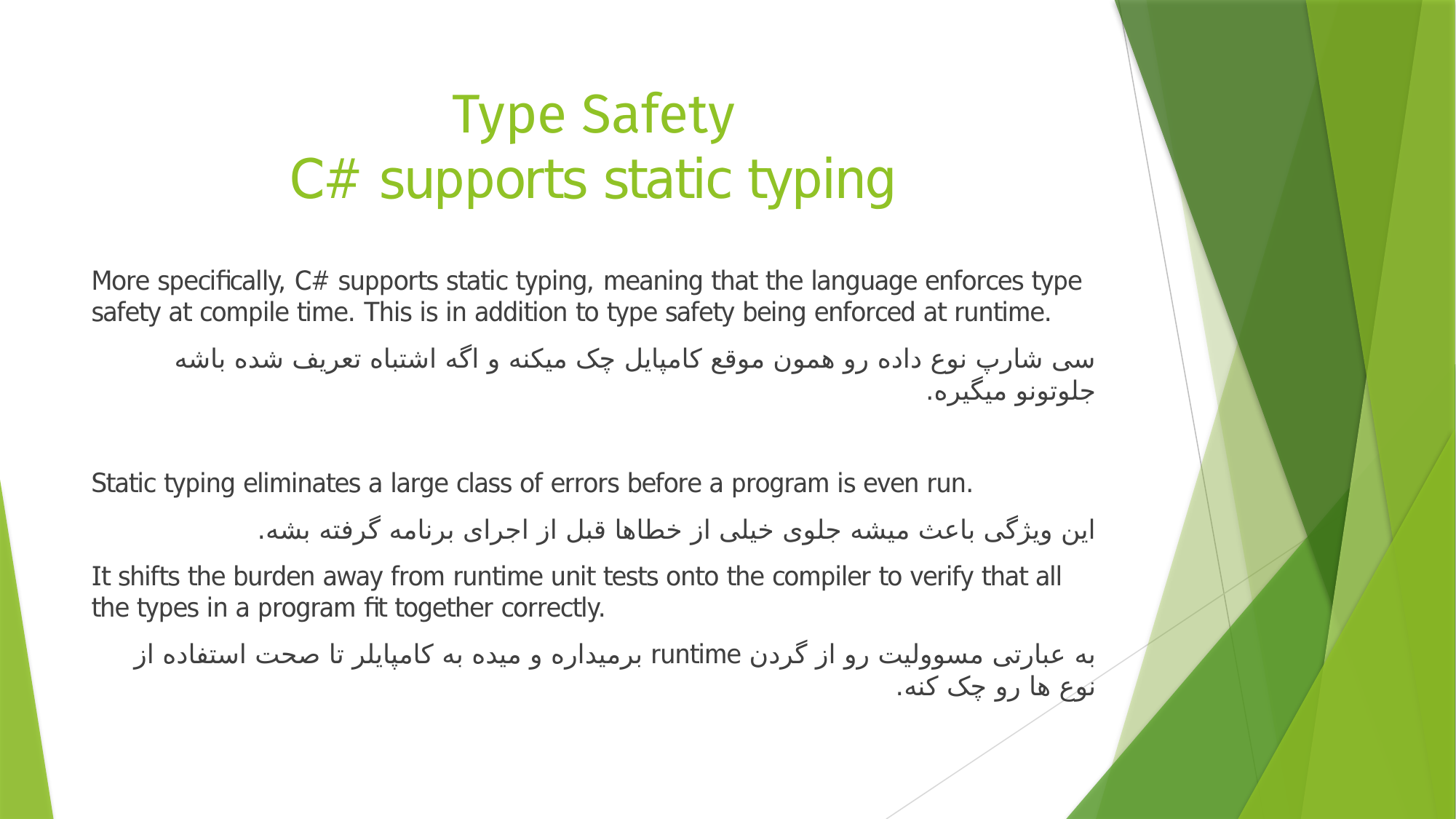

# Type Safety C# supports static typing
More specifically, C# supports static typing, meaning that the language enforces type safety at compile time. This is in addition to type safety being enforced at runtime.
سی شارپ نوع داده رو همون موقع کامپایل چک میکنه و اگه اشتباه تعریف شده باشه جلوتونو میگیره.

Static typing eliminates a large class of errors before a program is even run.
این ویژگی باعث میشه جلوی خیلی از خطاها قبل از اجرای برنامه گرفته بشه.
It shifts the burden away from runtime unit tests onto the compiler to verify that all the types in a program fit together correctly.
به عبارتی مسوولیت رو از گردن runtime برمیداره و میده به کامپایلر تا صحت استفاده از نوع ها رو چک کنه.